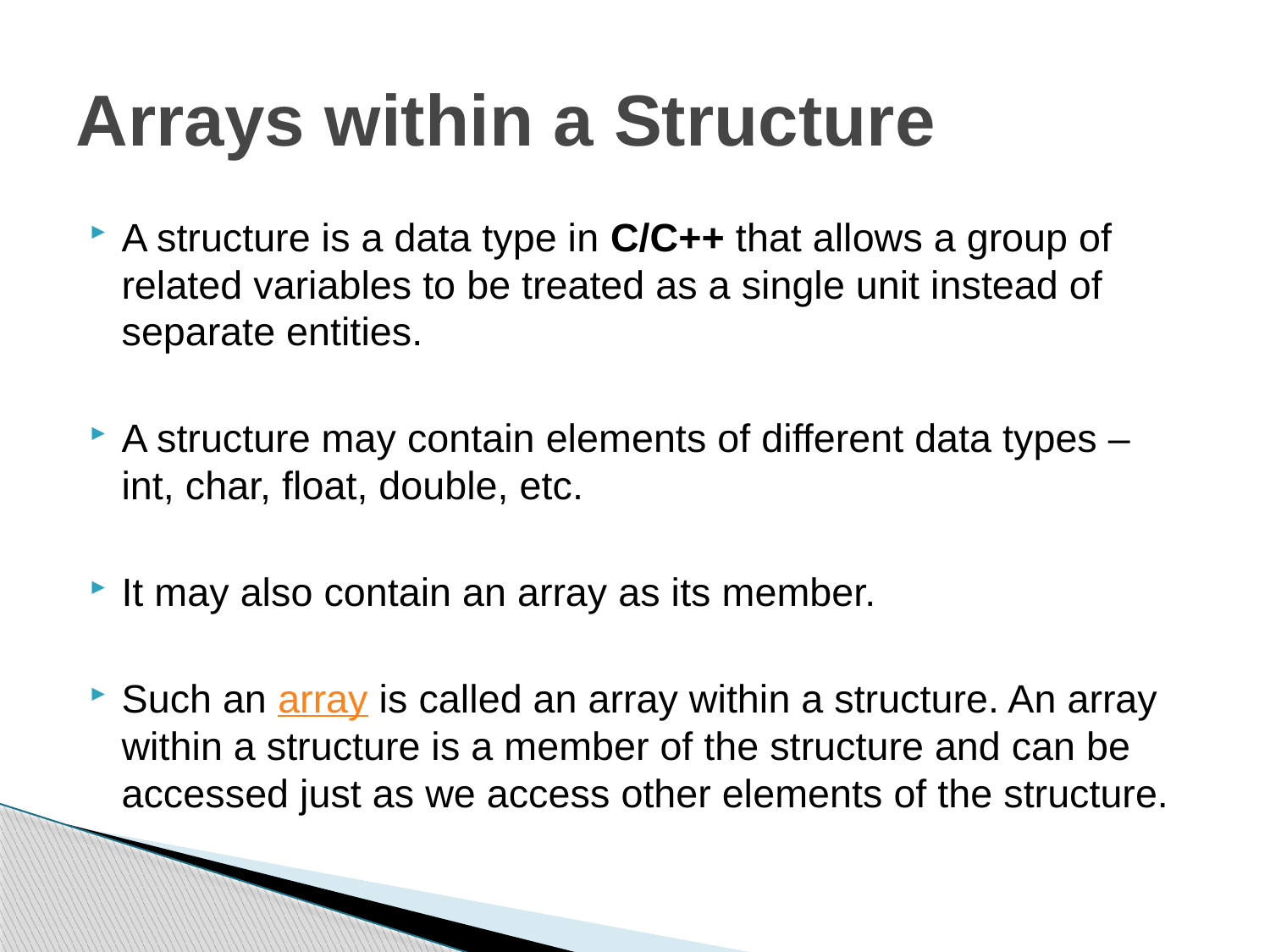

# Arrays within a Structure
A structure is a data type in C/C++ that allows a group of related variables to be treated as a single unit instead of separate entities.

A structure may contain elements of different data types – int, char, float, double, etc.

It may also contain an array as its member.

Such an array is called an array within a structure. An array within a structure is a member of the structure and can be accessed just as we access other elements of the structure.